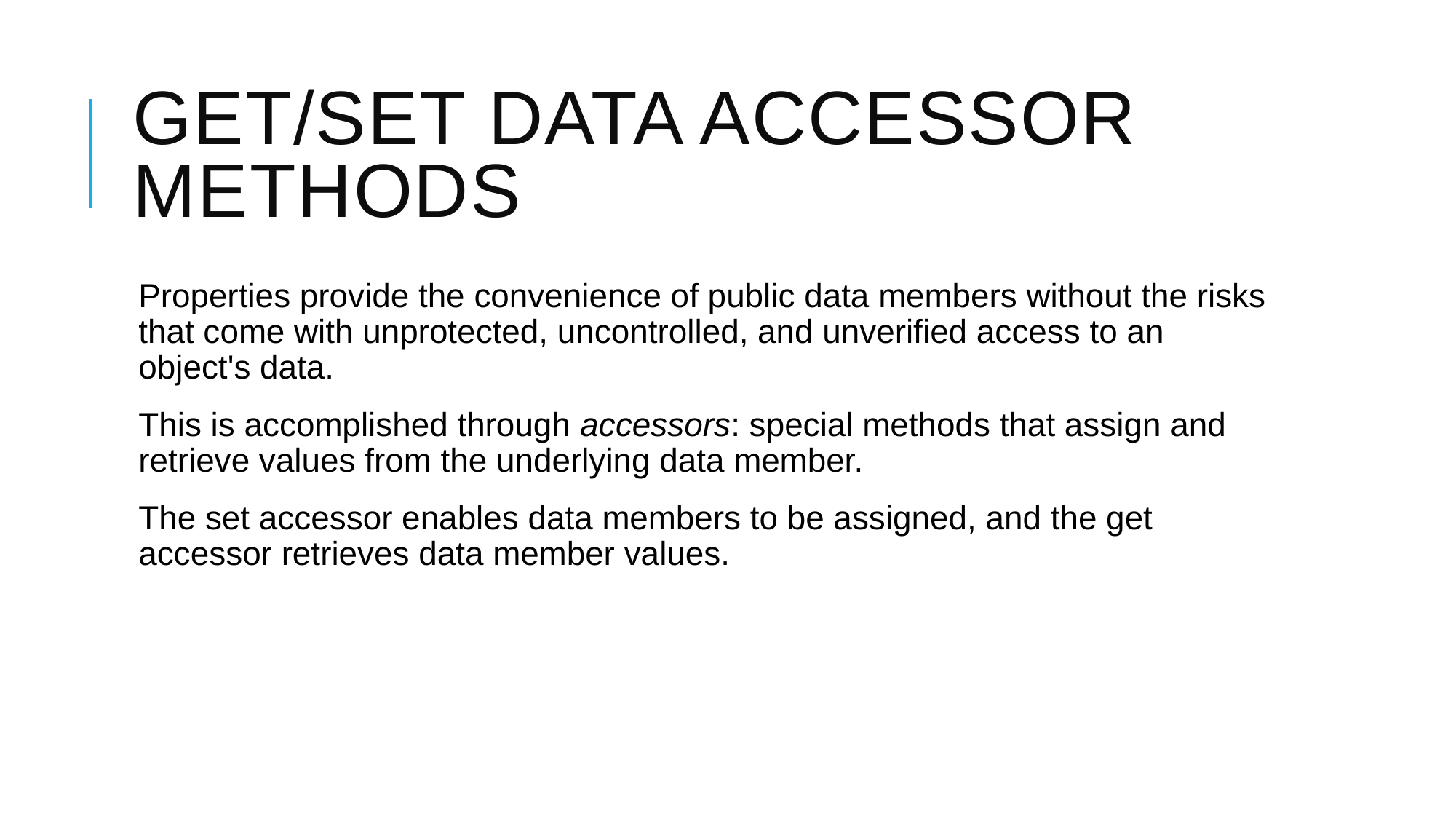

# Get/set Data accessor methods
Properties provide the convenience of public data members without the risks that come with unprotected, uncontrolled, and unverified access to an object's data.
This is accomplished through accessors: special methods that assign and retrieve values from the underlying data member.
The set accessor enables data members to be assigned, and the get accessor retrieves data member values.